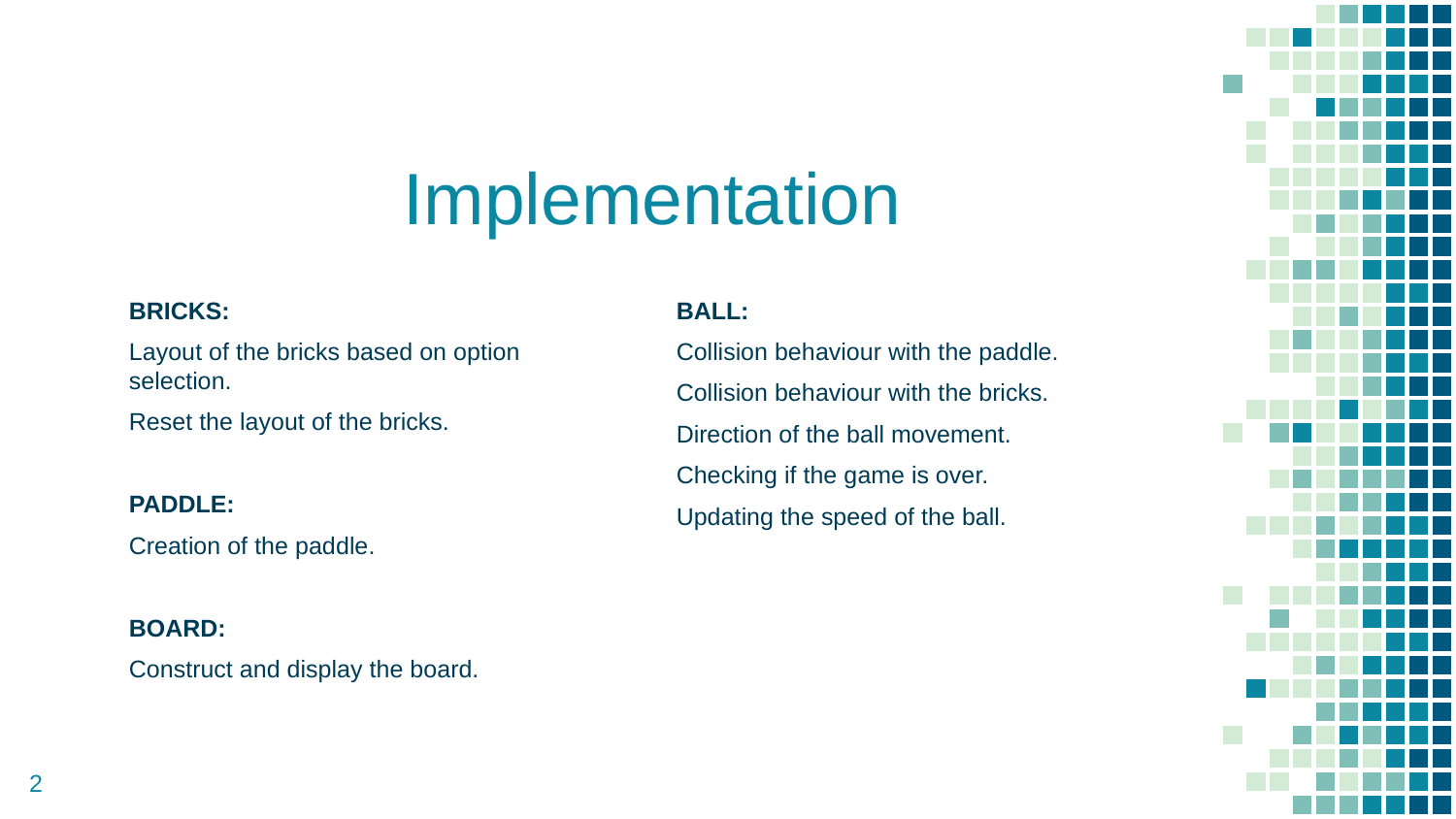

# Implementation
BRICKS:
Layout of the bricks based on option selection.
Reset the layout of the bricks.

PADDLE:
Creation of the paddle.

BOARD:
Construct and display the board.

BALL:
Collision behaviour with the paddle.
Collision behaviour with the bricks.
Direction of the ball movement.
Checking if the game is over.
Updating the speed of the ball.

2